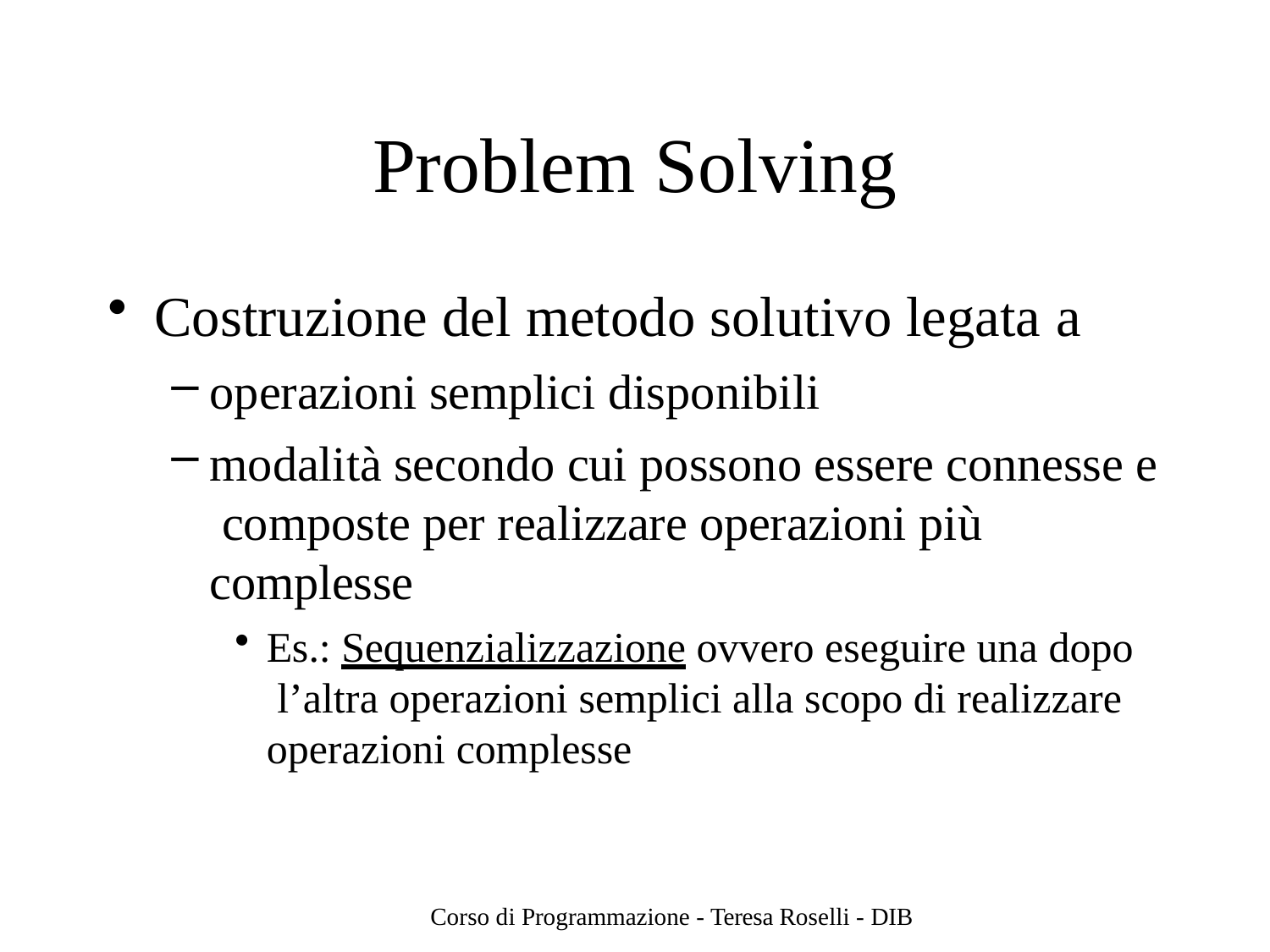

# Problem Solving
Costruzione del metodo solutivo legata a
operazioni semplici disponibili
modalità secondo cui possono essere connesse e  composte per realizzare operazioni più  complesse
Es.: Sequenzializzazione ovvero eseguire una dopo  l’altra operazioni semplici alla scopo di realizzare  operazioni complesse
Corso di Programmazione - Teresa Roselli - DIB